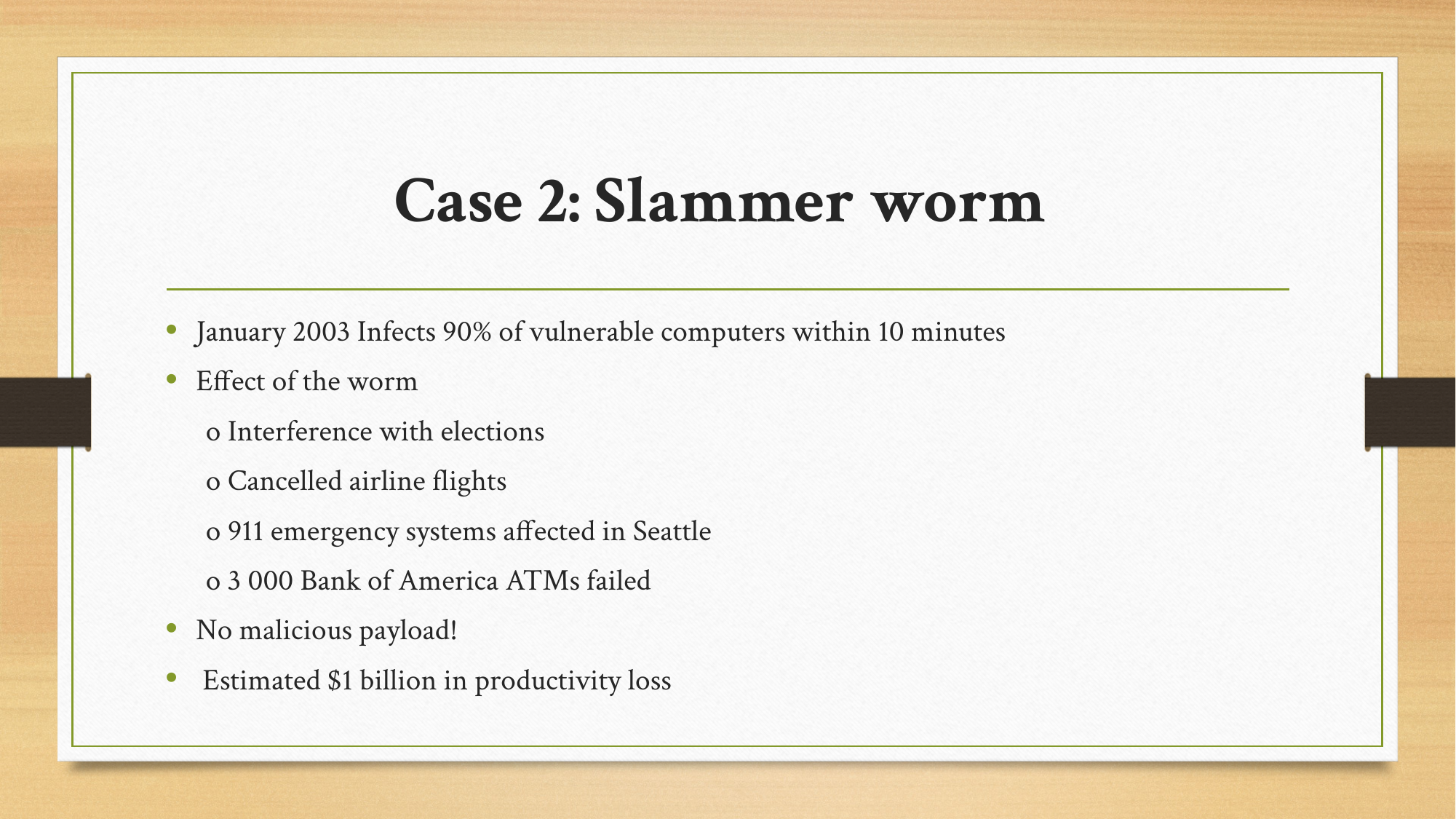

# Case 2: Slammer worm
January 2003 Infects 90% of vulnerable computers within 10 minutes
Effect of the worm
      o Interference with elections
      o Cancelled airline flights
      o 911 emergency systems affected in Seattle
      o 3 000 Bank of America ATMs failed
No malicious payload!
 Estimated $1 billion in productivity loss